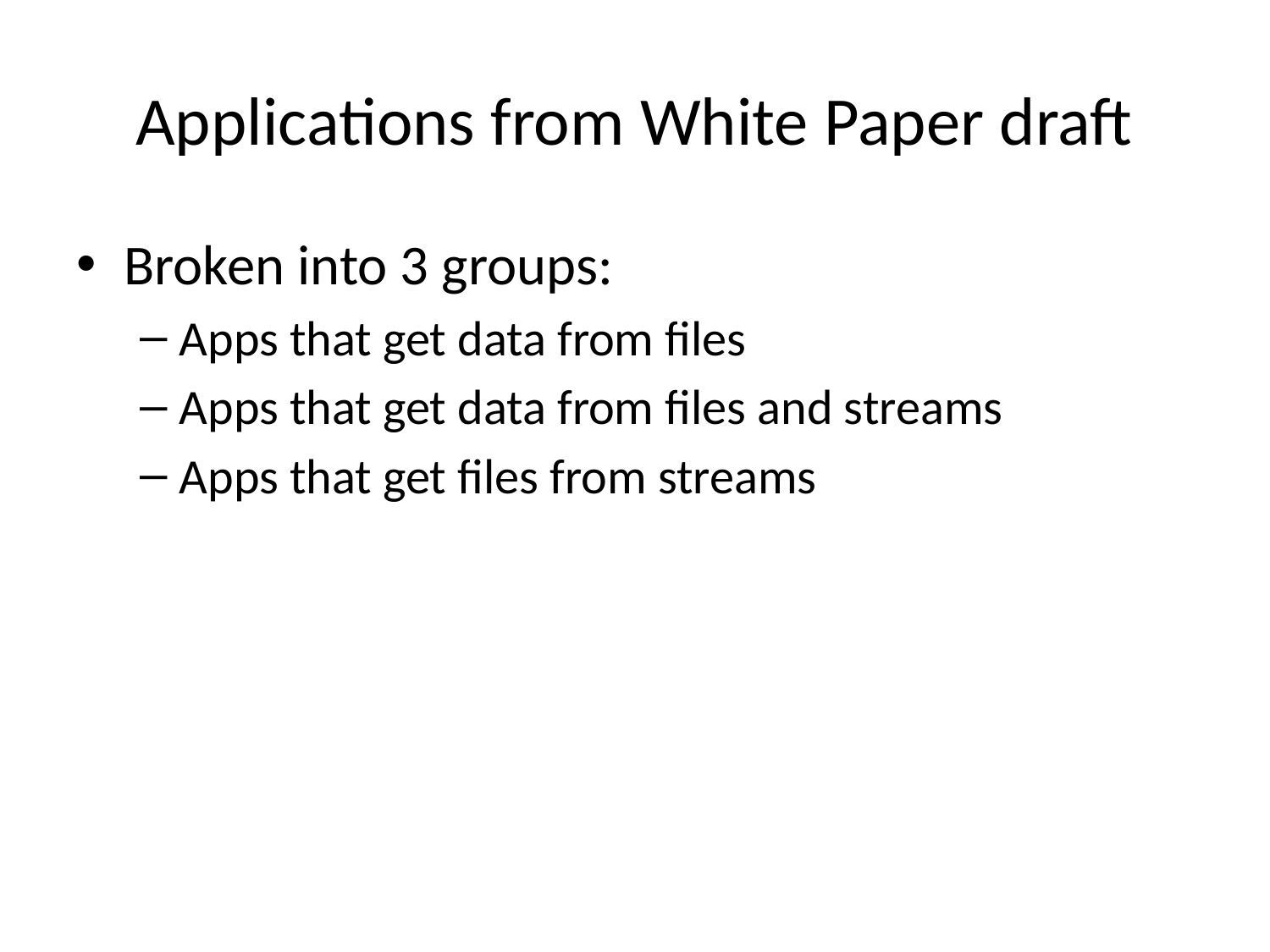

# Applications from White Paper draft
Broken into 3 groups:
Apps that get data from files
Apps that get data from files and streams
Apps that get files from streams